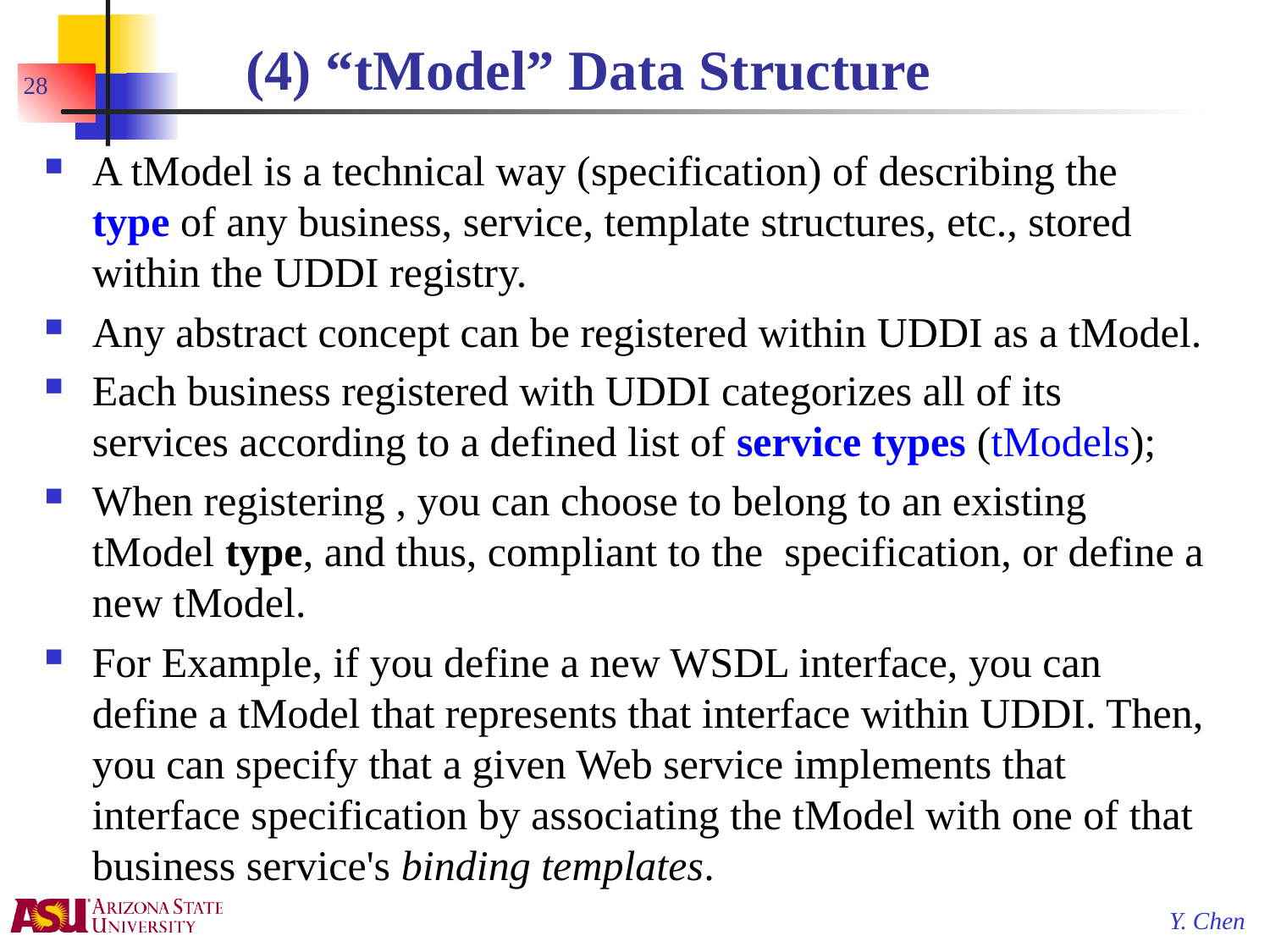

# (4) “tModel” Data Structure
28
A tModel is a technical way (specification) of describing the type of any business, service, template structures, etc., stored within the UDDI registry.
Any abstract concept can be registered within UDDI as a tModel.
Each business registered with UDDI categorizes all of its services according to a defined list of service types (tModels);
When registering , you can choose to belong to an existing tModel type, and thus, compliant to the  specification, or define a new tModel.
For Example, if you define a new WSDL interface, you can define a tModel that represents that interface within UDDI. Then, you can specify that a given Web service implements that interface specification by associating the tModel with one of that business service's binding templates.